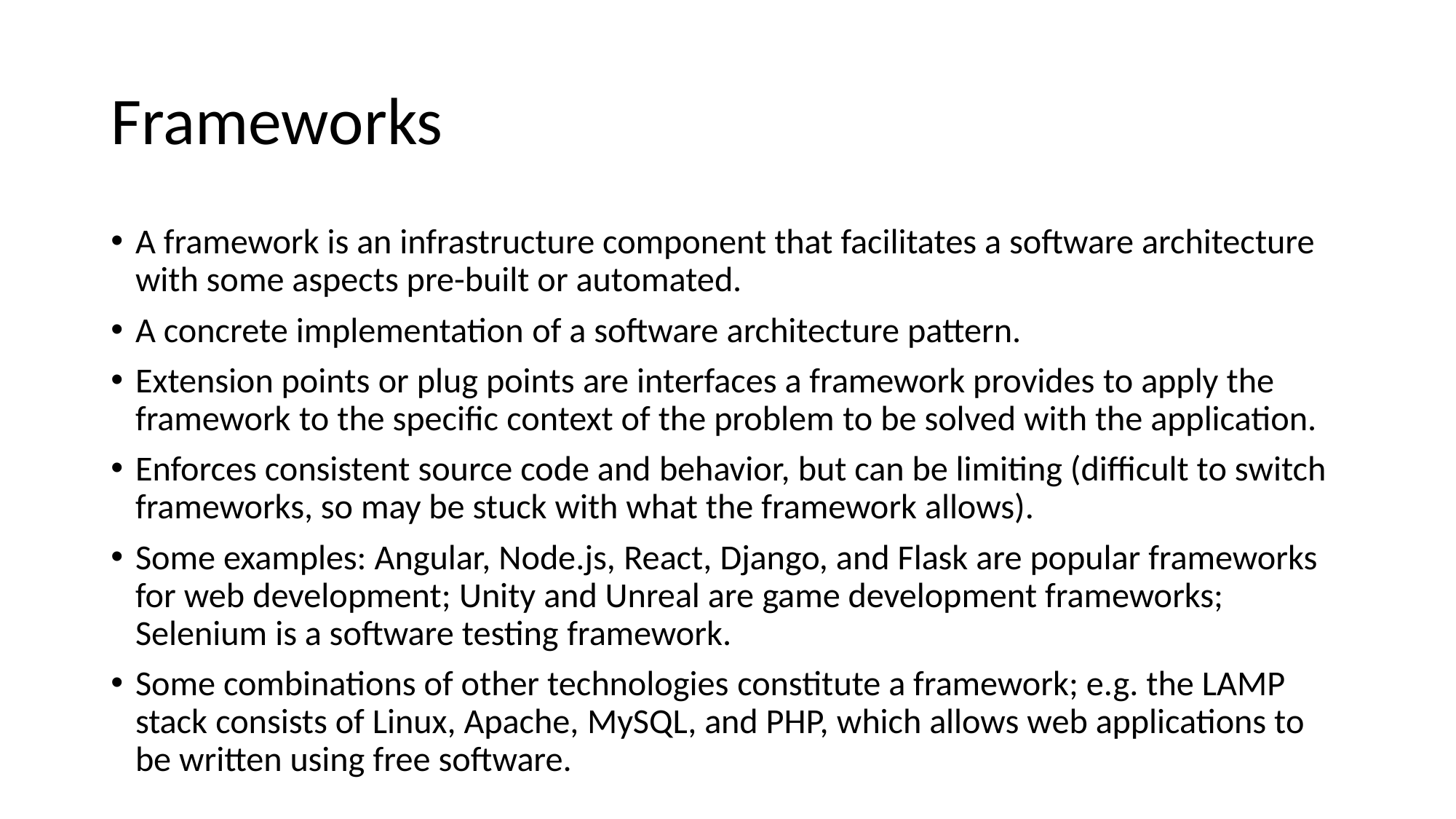

# Frameworks
A framework is an infrastructure component that facilitates a software architecture with some aspects pre-built or automated.
A concrete implementation of a software architecture pattern.
Extension points or plug points are interfaces a framework provides to apply the framework to the specific context of the problem to be solved with the application.
Enforces consistent source code and behavior, but can be limiting (difficult to switch frameworks, so may be stuck with what the framework allows).
Some examples: Angular, Node.js, React, Django, and Flask are popular frameworks for web development; Unity and Unreal are game development frameworks; Selenium is a software testing framework.
Some combinations of other technologies constitute a framework; e.g. the LAMP stack consists of Linux, Apache, MySQL, and PHP, which allows web applications to be written using free software.